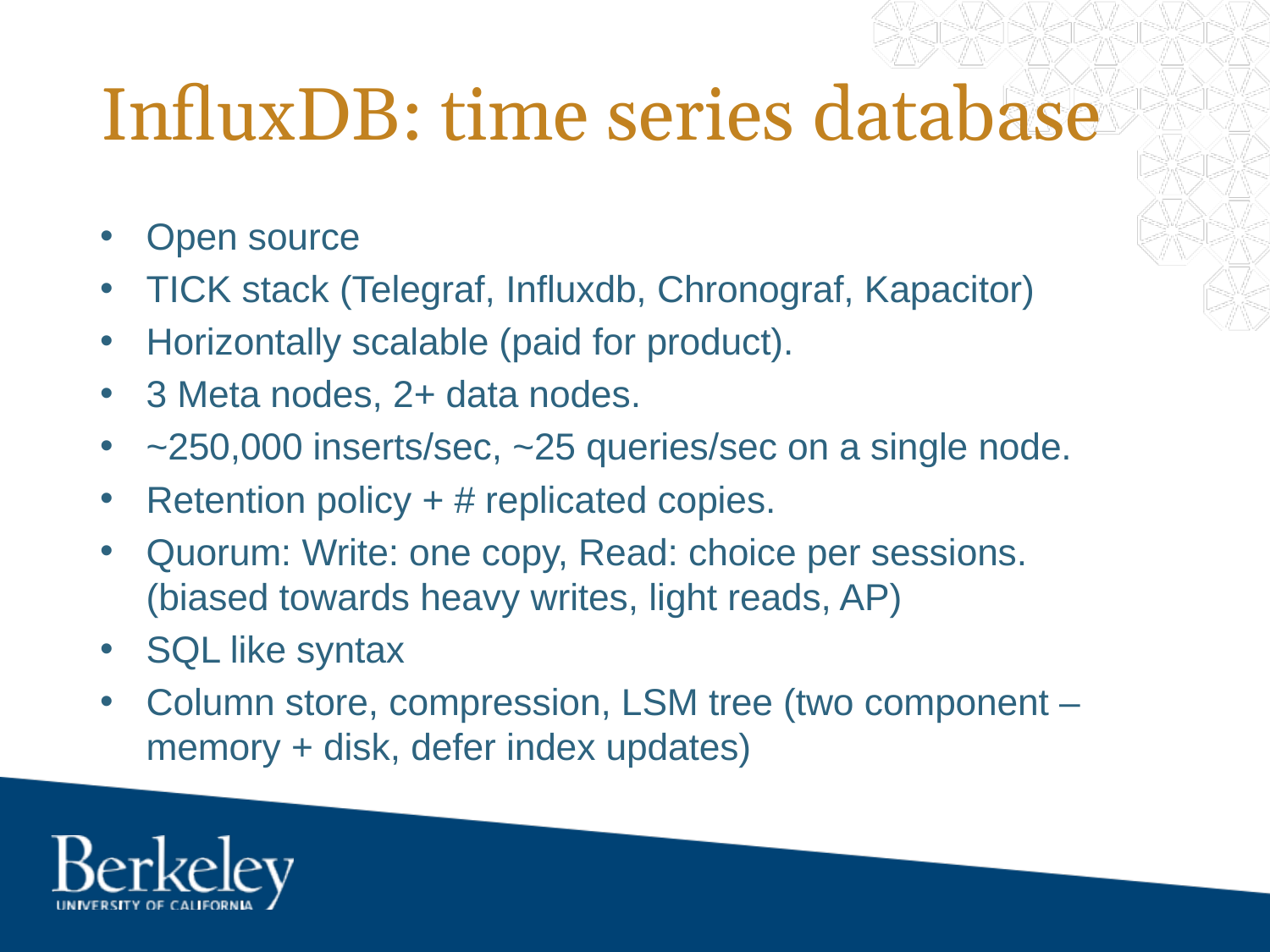

# InfluxDB: time series database
Open source
TICK stack (Telegraf, Influxdb, Chronograf, Kapacitor)
Horizontally scalable (paid for product).
3 Meta nodes, 2+ data nodes.
~250,000 inserts/sec, ~25 queries/sec on a single node.
Retention policy + # replicated copies.
Quorum: Write: one copy, Read: choice per sessions.
(biased towards heavy writes, light reads, AP)
SQL like syntax
Column store, compression, LSM tree (two component – memory + disk, defer index updates)